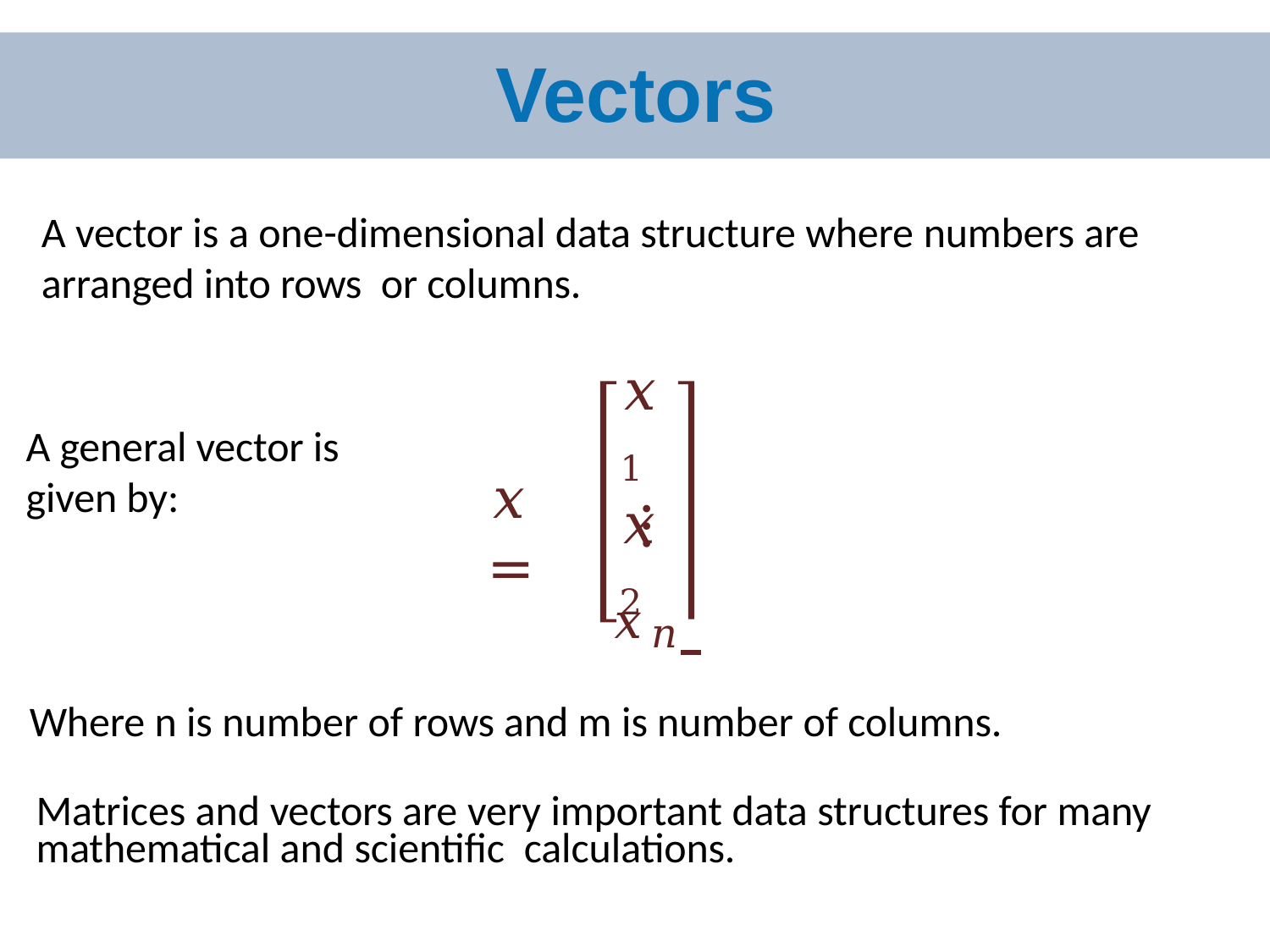

# Vectors
A vector is a one-dimensional data structure where numbers are arranged into rows  or columns.
𝑥1
𝑥2

A general vector is given by:
𝑥 =
⋮
𝑥𝑛
Where n is number of rows and m is number of columns.

Matrices and vectors are very important data structures for many mathematical and scientific  calculations.